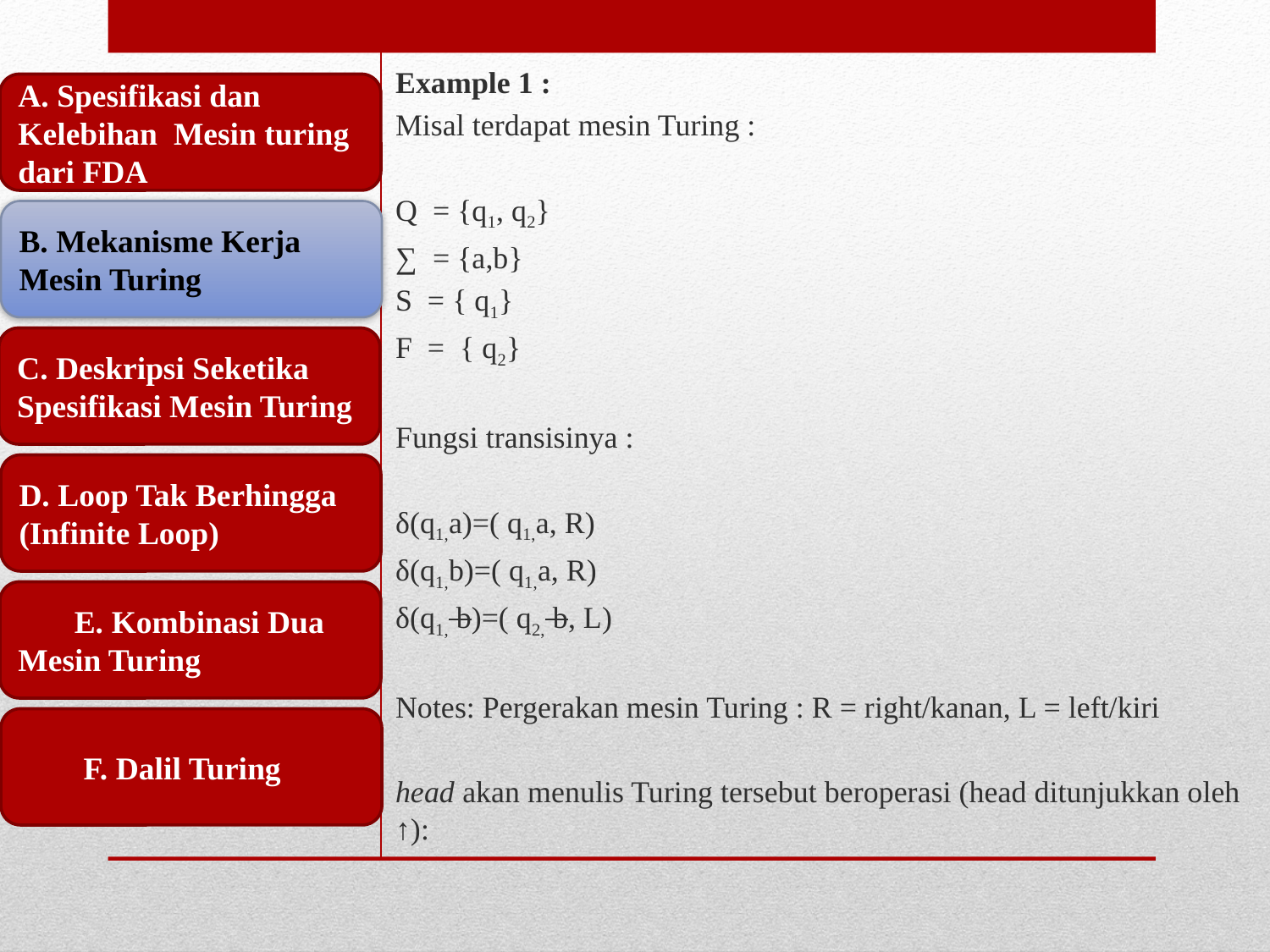

Example 1 :
Misal terdapat mesin Turing :

Q  = {q1, q2}
∑  = {a,b}
S  = { q1}
F  =  { q2}

Fungsi transisinya :

δ(q1,a)=( q1,a, R)
δ(q1,b)=( q1,a, R)
δ(q1, b)=( q2, b, L)

Notes: Pergerakan mesin Turing : R = right/kanan, L = left/kiri

head akan menulis Turing tersebut beroperasi (head ditunjukkan oleh ↑):

A. Spesifikasi dan Kelebihan  Mesin turing dari FDA
B. Mekanisme Kerja Mesin Turing
C. Deskripsi Seketika Spesifikasi Mesin Turing
D. Loop Tak Berhingga (Infinite Loop)
       E. Kombinasi Dua Mesin Turing
        F. Dalil Turing